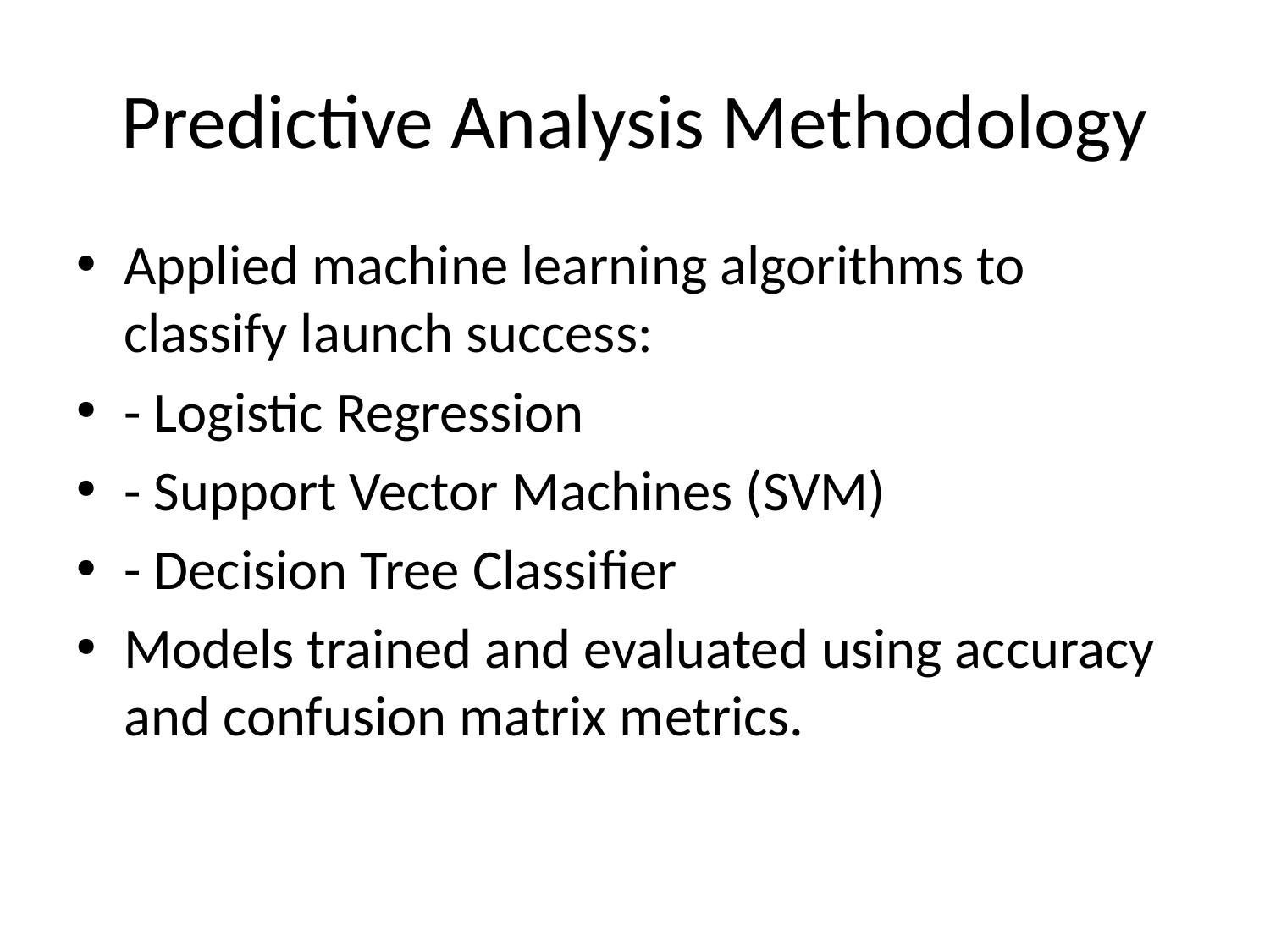

# Predictive Analysis Methodology
Applied machine learning algorithms to classify launch success:
- Logistic Regression
- Support Vector Machines (SVM)
- Decision Tree Classifier
Models trained and evaluated using accuracy and confusion matrix metrics.